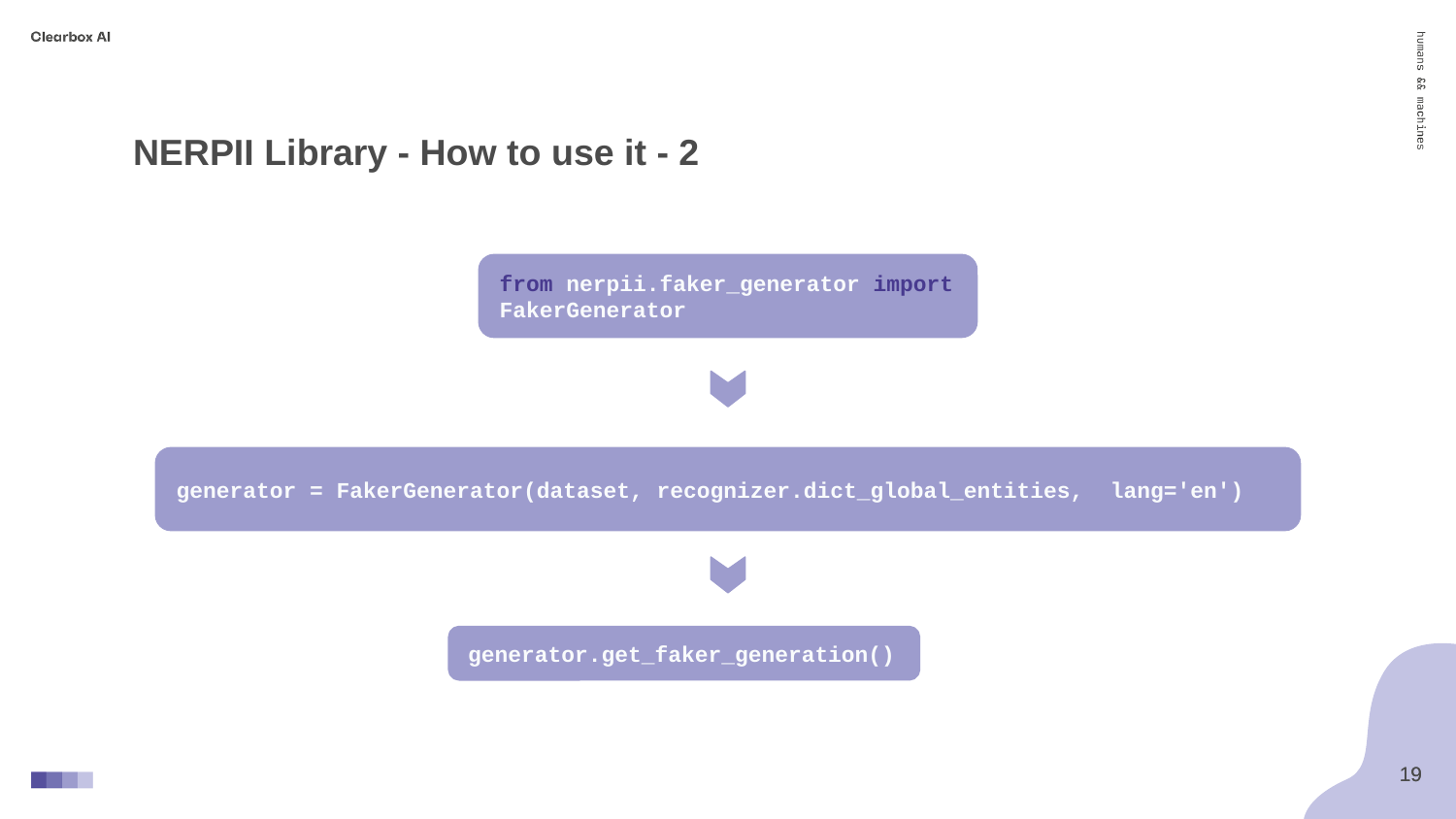

NERPII Library - How to use it - 2
from nerpii.faker_generator import FakerGenerator

generator = FakerGenerator(dataset, recognizer.dict_global_entities,  lang='en')

generator.get_faker_generation()
19
19